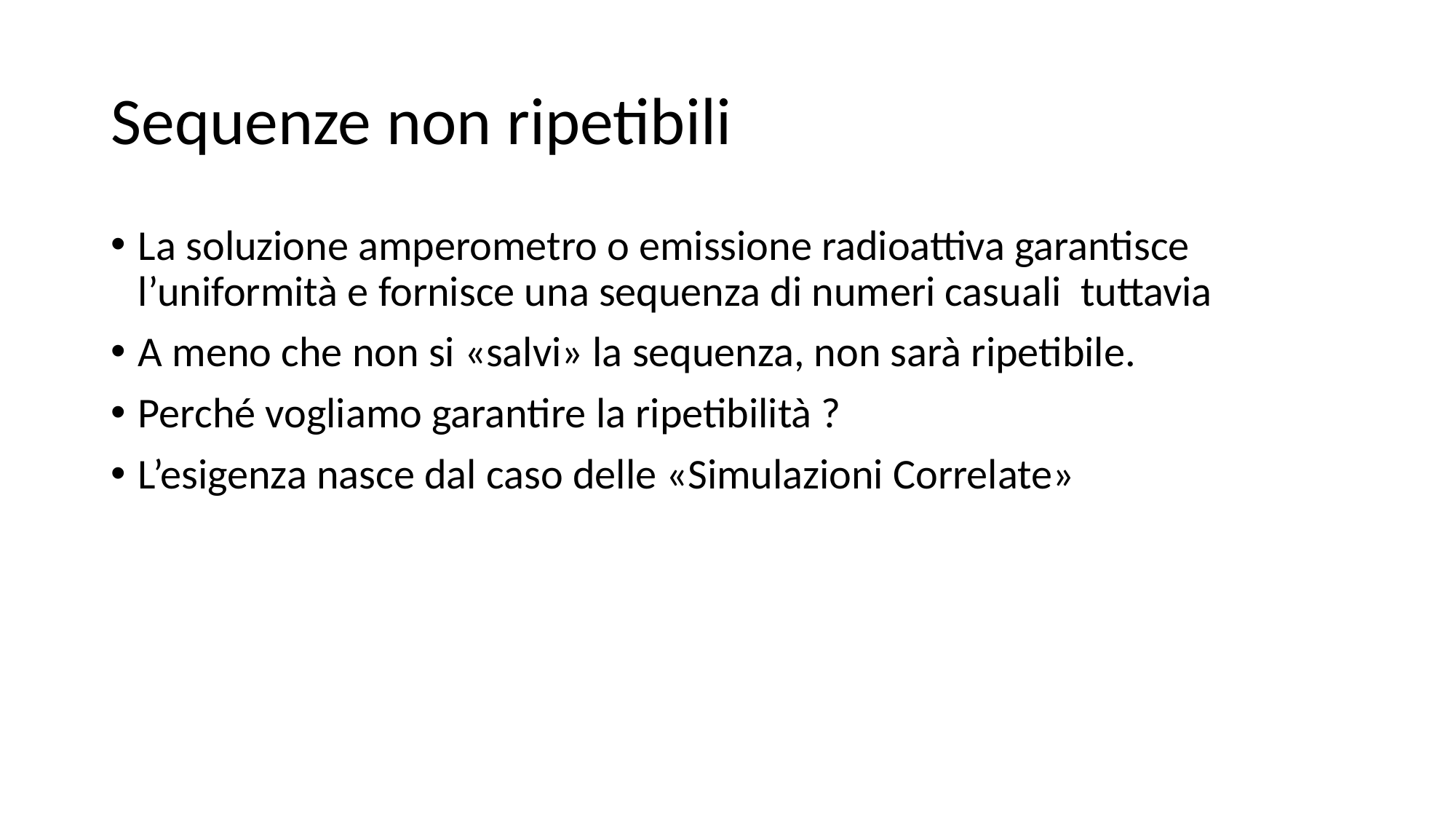

# Sequenze non ripetibili
La soluzione amperometro o emissione radioattiva garantisce l’uniformità e fornisce una sequenza di numeri casuali  tuttavia
A meno che non si «salvi» la sequenza, non sarà ripetibile.
Perché vogliamo garantire la ripetibilità ?
L’esigenza nasce dal caso delle «Simulazioni Correlate»